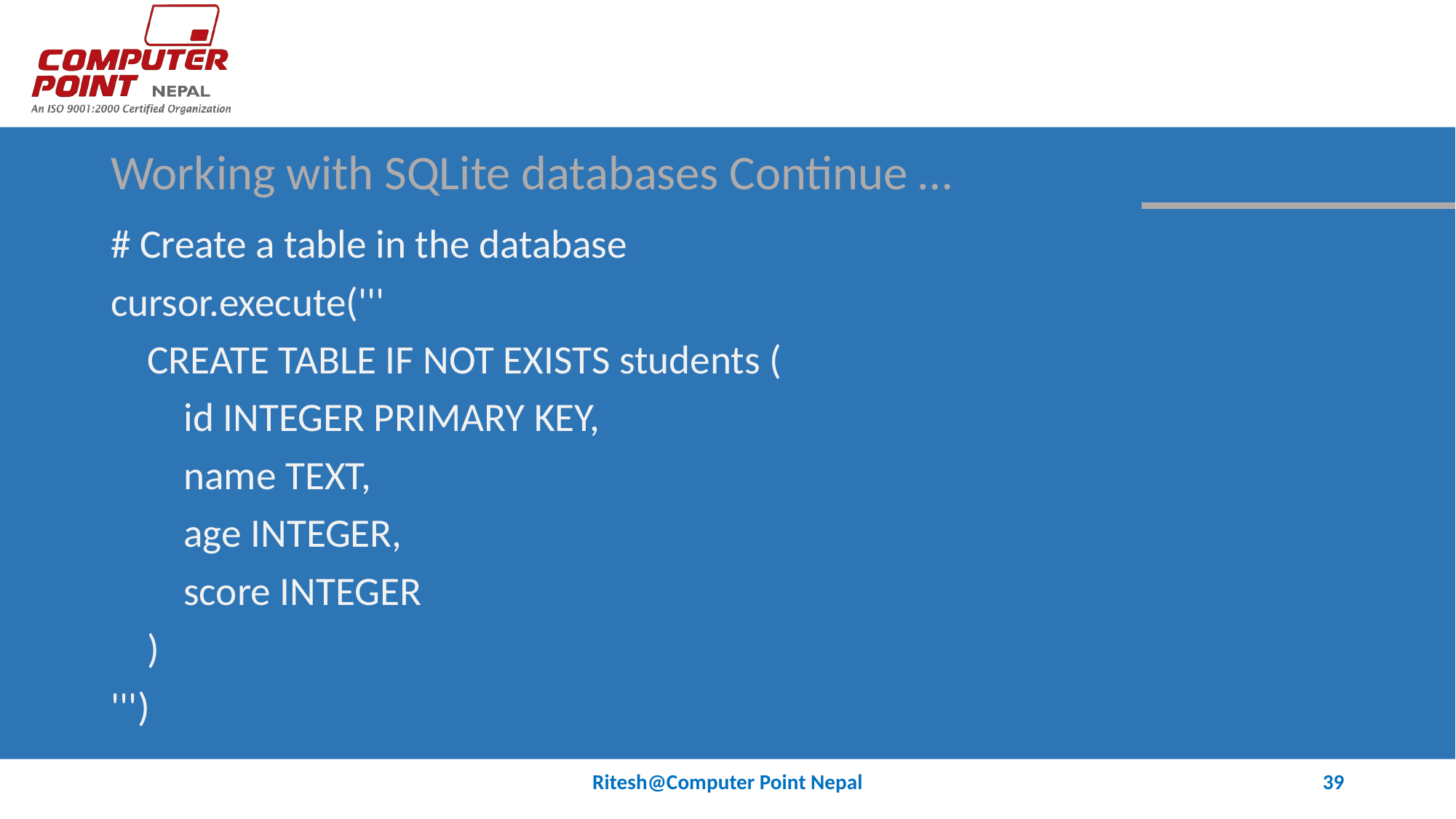

# Working with SQLite databases Continue …
# Create a table in the database
cursor.execute('''
    CREATE TABLE IF NOT EXISTS students (
        id INTEGER PRIMARY KEY,
        name TEXT,
        age INTEGER,
        score INTEGER
    )
''')

Ritesh@Computer Point Nepal

39